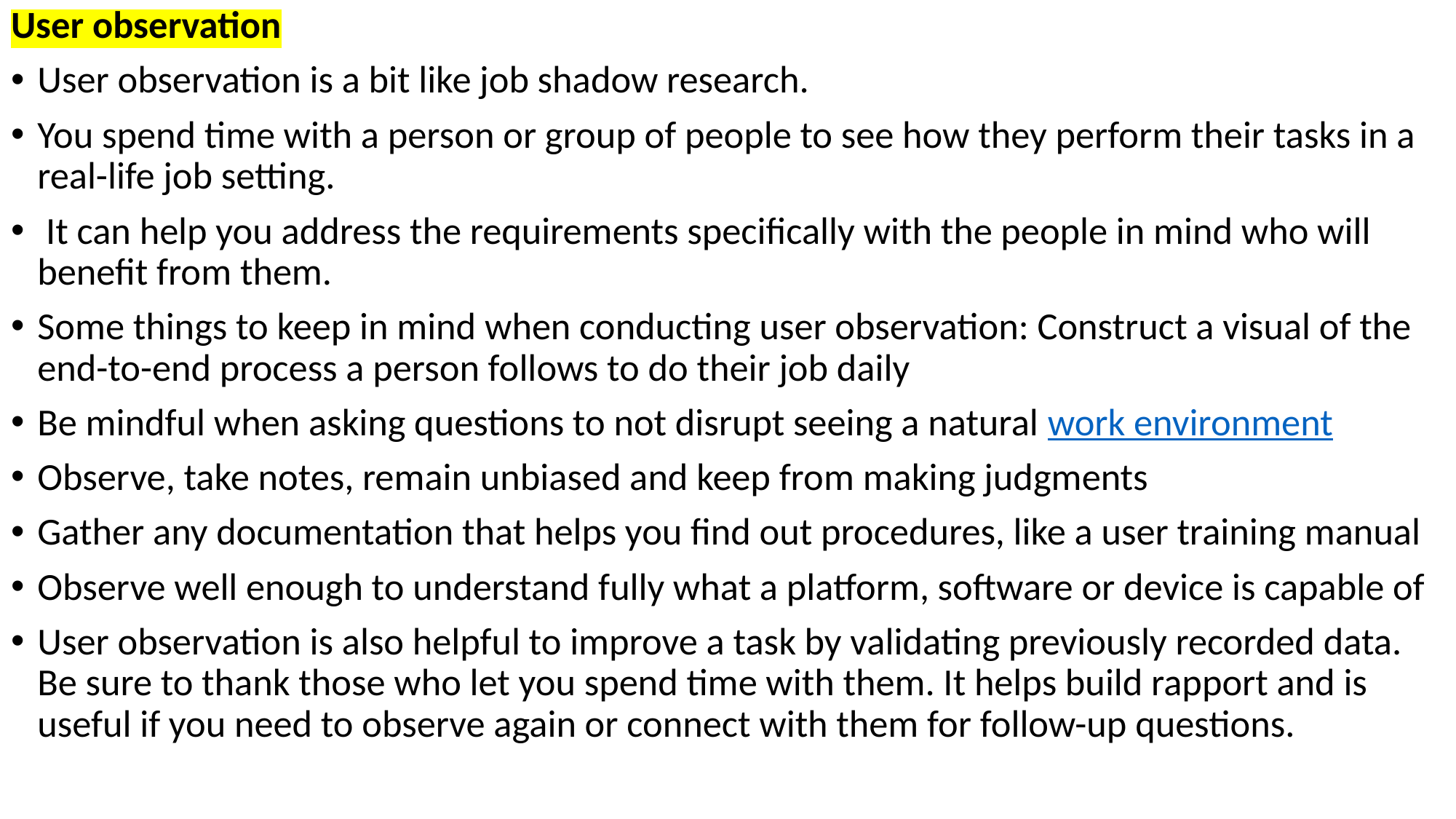

User observation
User observation is a bit like job shadow research.
You spend time with a person or group of people to see how they perform their tasks in a real-life job setting.
 It can help you address the requirements specifically with the people in mind who will benefit from them.
Some things to keep in mind when conducting user observation: Construct a visual of the end-to-end process a person follows to do their job daily
Be mindful when asking questions to not disrupt seeing a natural work environment
Observe, take notes, remain unbiased and keep from making judgments
Gather any documentation that helps you find out procedures, like a user training manual
Observe well enough to understand fully what a platform, software or device is capable of
User observation is also helpful to improve a task by validating previously recorded data. Be sure to thank those who let you spend time with them. It helps build rapport and is useful if you need to observe again or connect with them for follow-up questions.